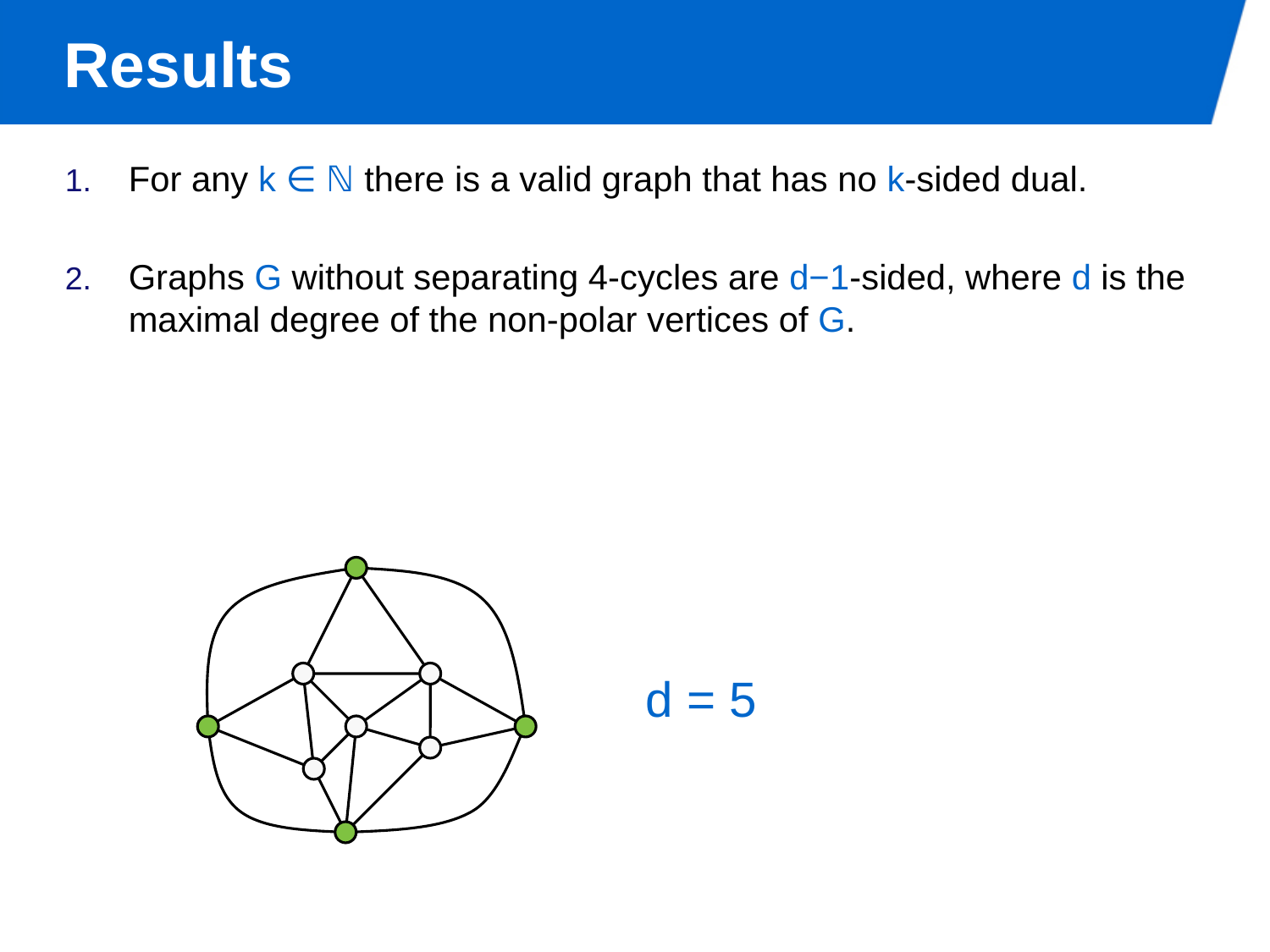

# Results
For any k ∈ ℕ there is a valid graph that has no k-sided dual.

Graphs G without separating 4-cycles are d−1-sided, where d is the maximal degree of the non-polar vertices of G.

d = 5